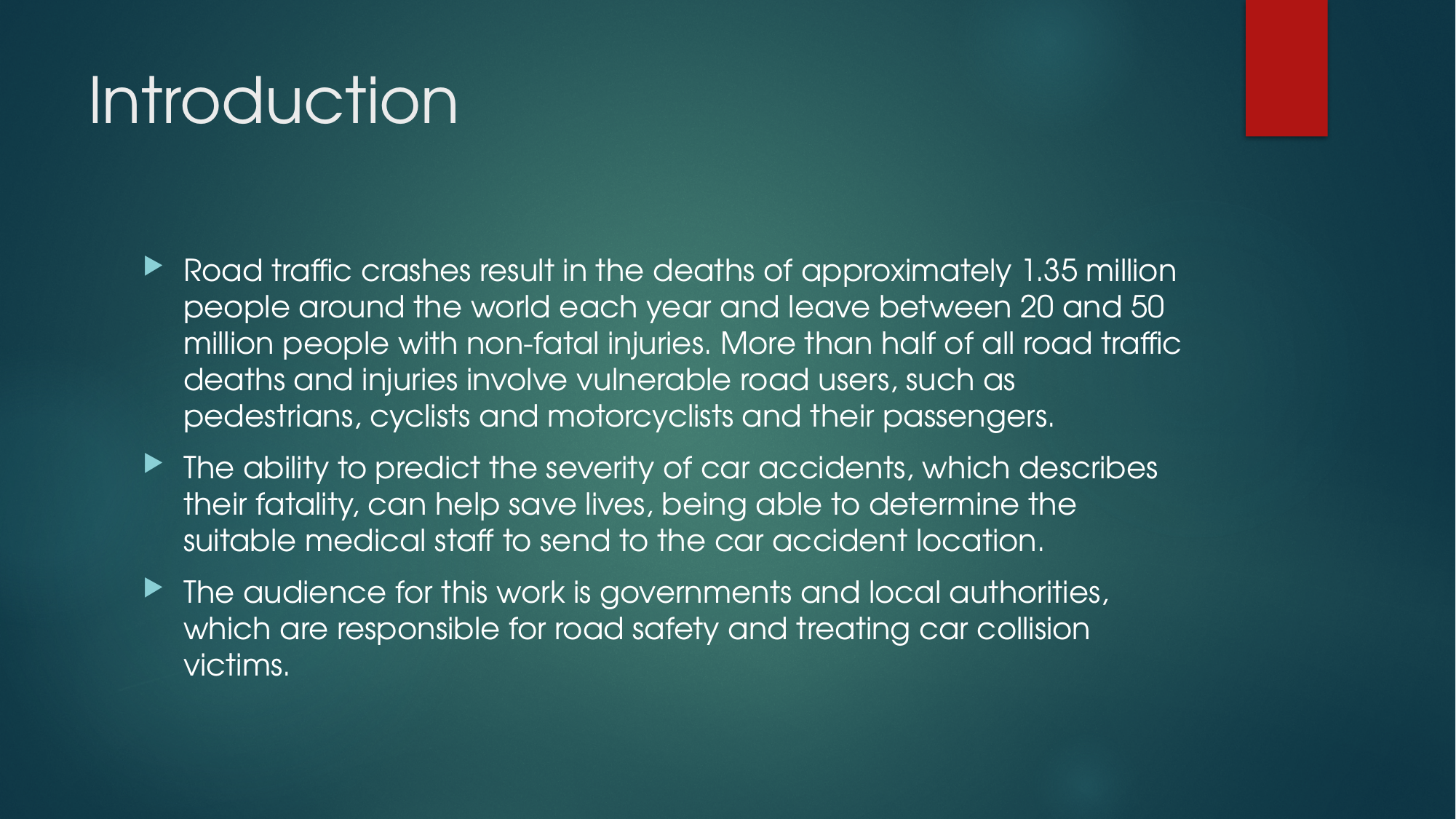

# Introduction
Road traffic crashes result in the deaths of approximately 1.35 million people around the world each year and leave between 20 and 50 million people with non-fatal injuries. More than half of all road traffic deaths and injuries involve vulnerable road users, such as pedestrians, cyclists and motorcyclists and their passengers.
The ability to predict the severity of car accidents, which describes their fatality, can help save lives, being able to determine the suitable medical staff to send to the car accident location.
The audience for this work is governments and local authorities, which are responsible for road safety and treating car collision victims.